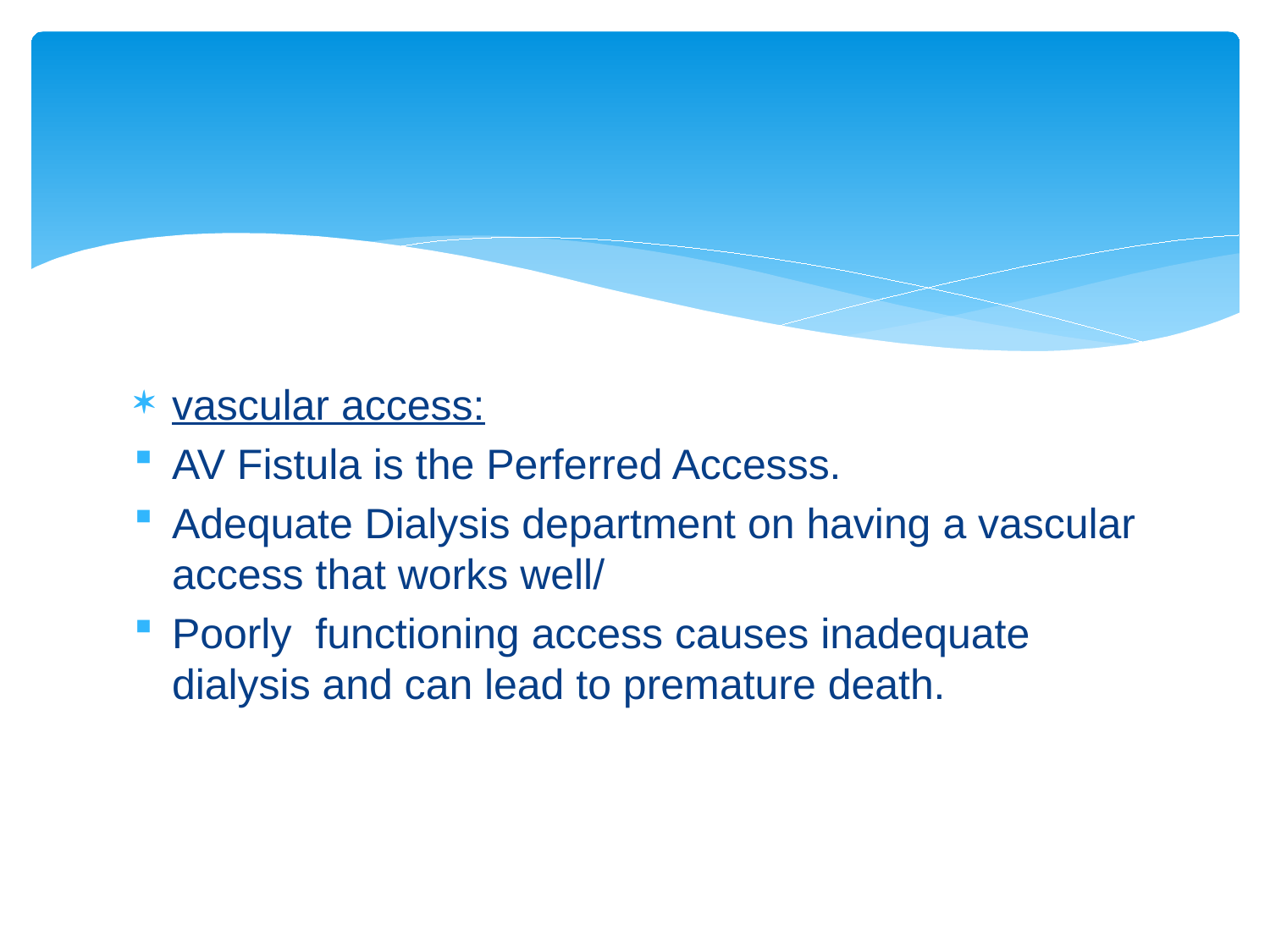

#
vascular access:
AV Fistula is the Perferred Accesss.
Adequate Dialysis department on having a vascular access that works well/
Poorly  functioning access causes inadequate dialysis and can lead to premature death.